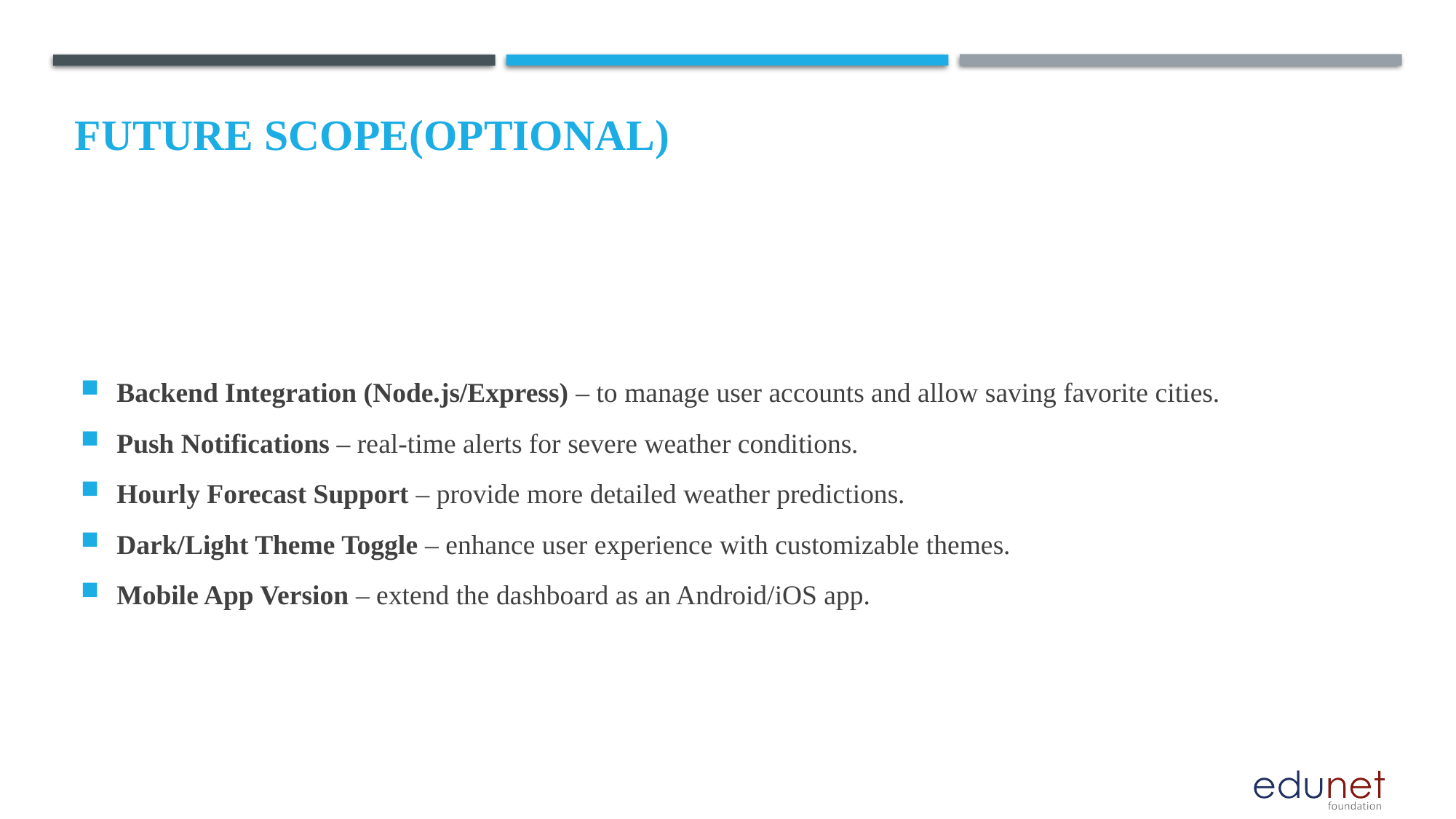

Future scope(Optional)
Backend Integration (Node.js/Express) – to manage user accounts and allow saving favorite cities.
Push Notifications – real-time alerts for severe weather conditions.
Hourly Forecast Support – provide more detailed weather predictions.
Dark/Light Theme Toggle – enhance user experience with customizable themes.
Mobile App Version – extend the dashboard as an Android/iOS app.